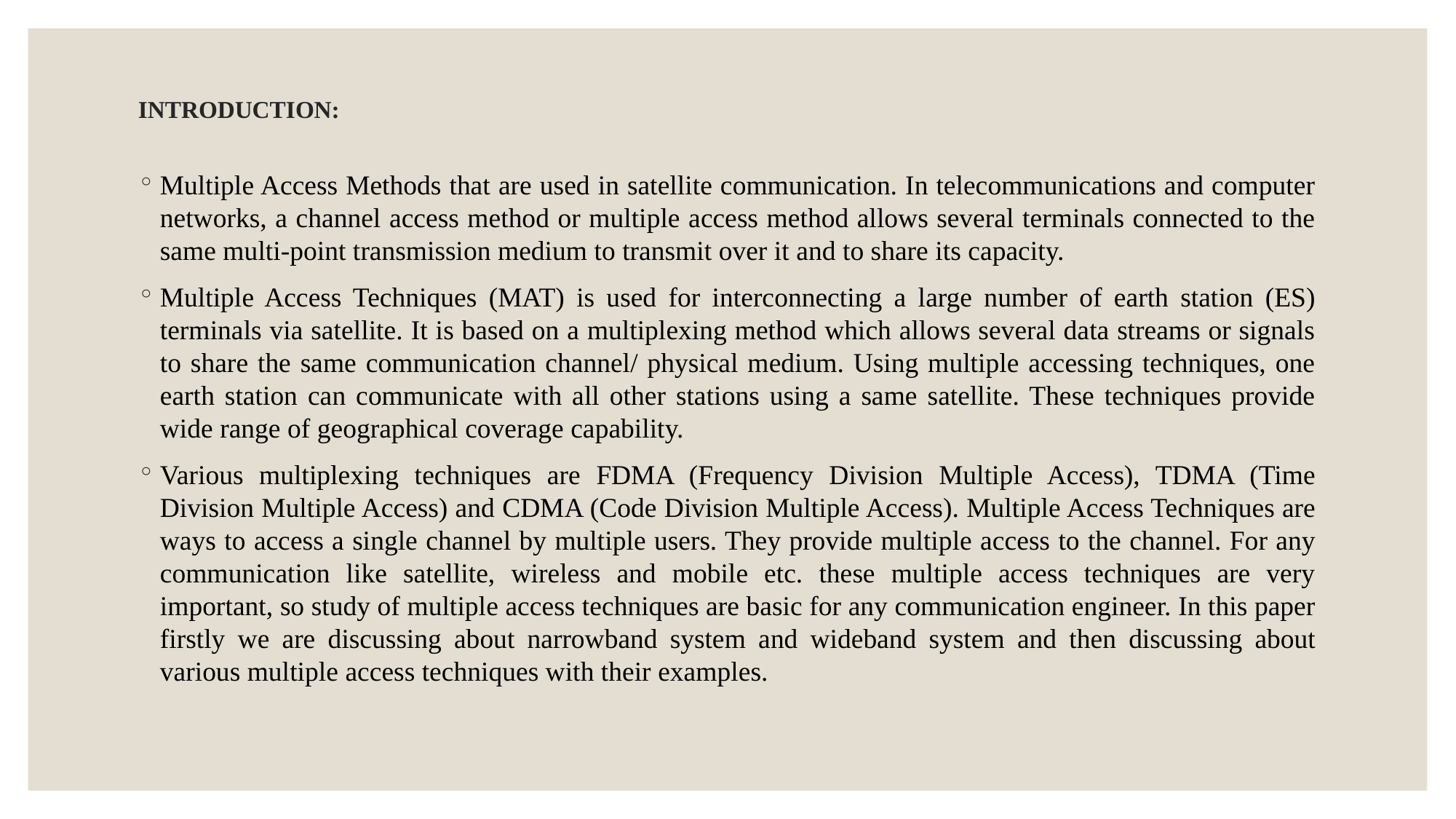

# INTRODUCTION:
Multiple Access Methods that are used in satellite communication. In telecommunications and computer networks, a channel access method or multiple access method allows several terminals connected to the same multi-point transmission medium to transmit over it and to share its capacity.
Multiple Access Techniques (MAT) is used for interconnecting a large number of earth station (ES) terminals via satellite. It is based on a multiplexing method which allows several data streams or signals to share the same communication channel/ physical medium. Using multiple accessing techniques, one earth station can communicate with all other stations using a same satellite. These techniques provide wide range of geographical coverage capability.
Various multiplexing techniques are FDMA (Frequency Division Multiple Access), TDMA (Time Division Multiple Access) and CDMA (Code Division Multiple Access). Multiple Access Techniques are ways to access a single channel by multiple users. They provide multiple access to the channel. For any communication like satellite, wireless and mobile etc. these multiple access techniques are very important, so study of multiple access techniques are basic for any communication engineer. In this paper firstly we are discussing about narrowband system and wideband system and then discussing about various multiple access techniques with their examples.